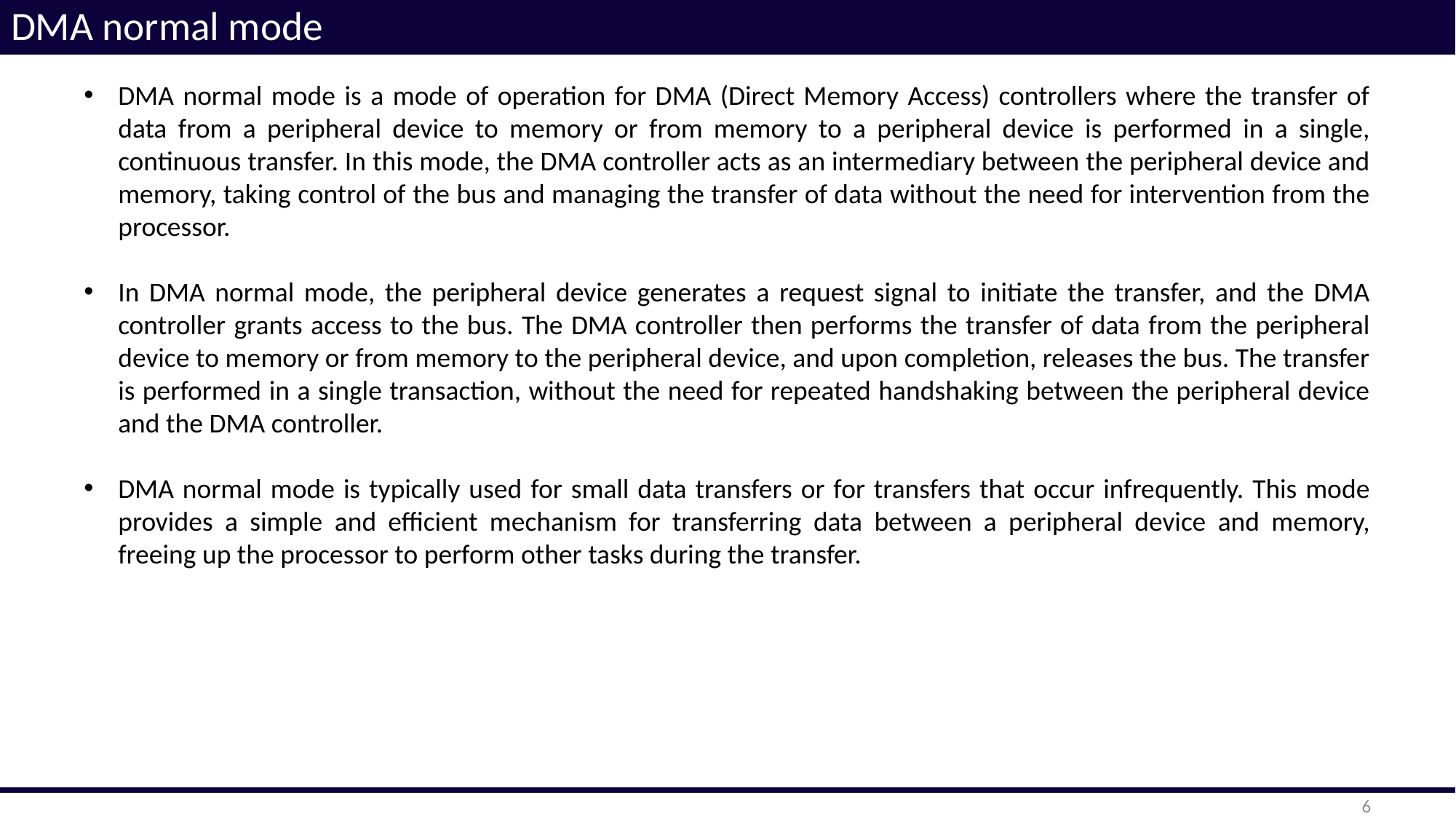

# DMA normal mode
DMA normal mode is a mode of operation for DMA (Direct Memory Access) controllers where the transfer of data from a peripheral device to memory or from memory to a peripheral device is performed in a single, continuous transfer. In this mode, the DMA controller acts as an intermediary between the peripheral device and memory, taking control of the bus and managing the transfer of data without the need for intervention from the processor.

In DMA normal mode, the peripheral device generates a request signal to initiate the transfer, and the DMA controller grants access to the bus. The DMA controller then performs the transfer of data from the peripheral device to memory or from memory to the peripheral device, and upon completion, releases the bus. The transfer is performed in a single transaction, without the need for repeated handshaking between the peripheral device and the DMA controller.

DMA normal mode is typically used for small data transfers or for transfers that occur infrequently. This mode provides a simple and efficient mechanism for transferring data between a peripheral device and memory, freeing up the processor to perform other tasks during the transfer.
6